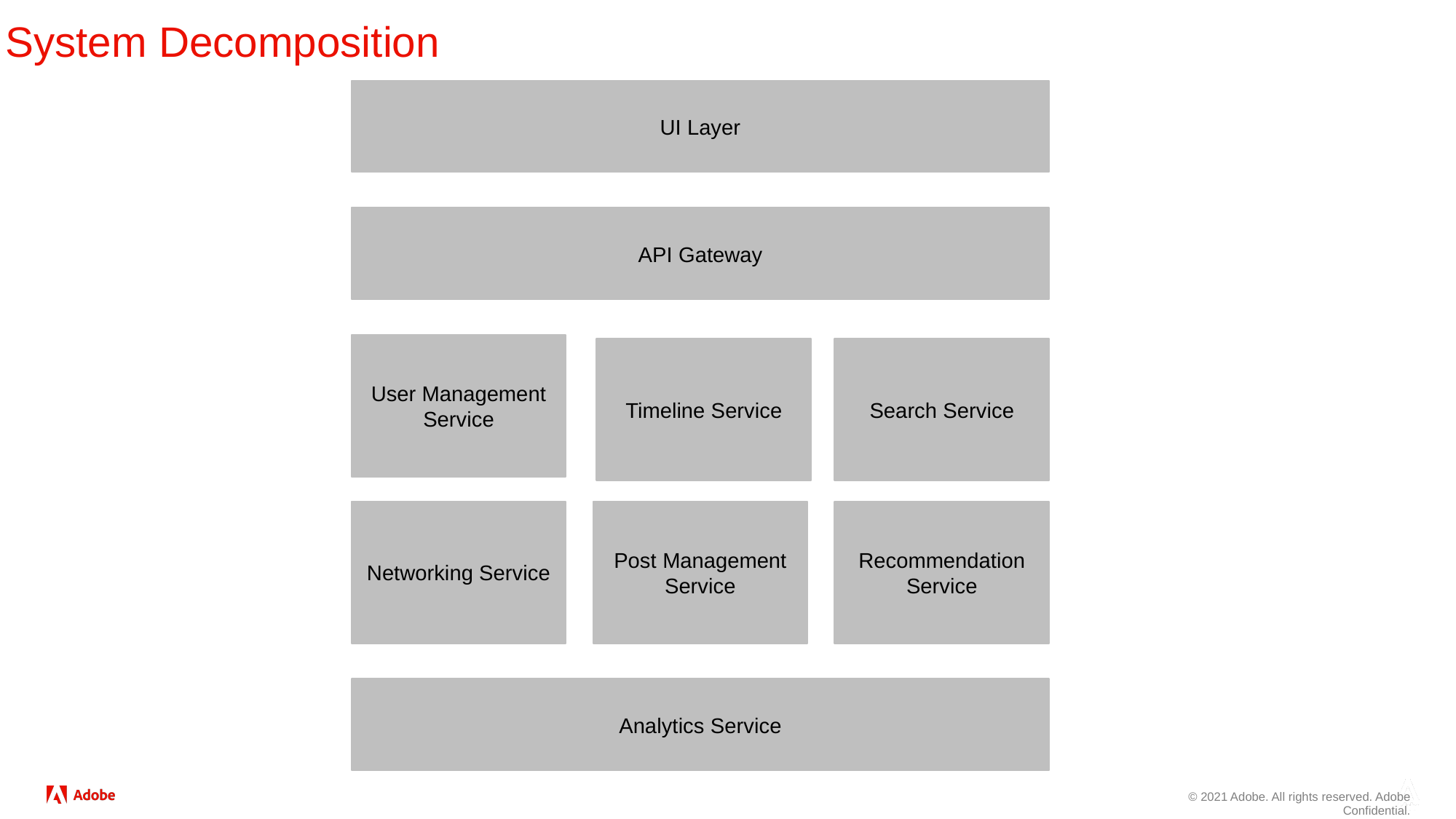

# System Decomposition
UI Layer
API Gateway
User Management Service
Search Service
Timeline Service
Post Management Service
Recommendation Service
Networking Service
Analytics Service